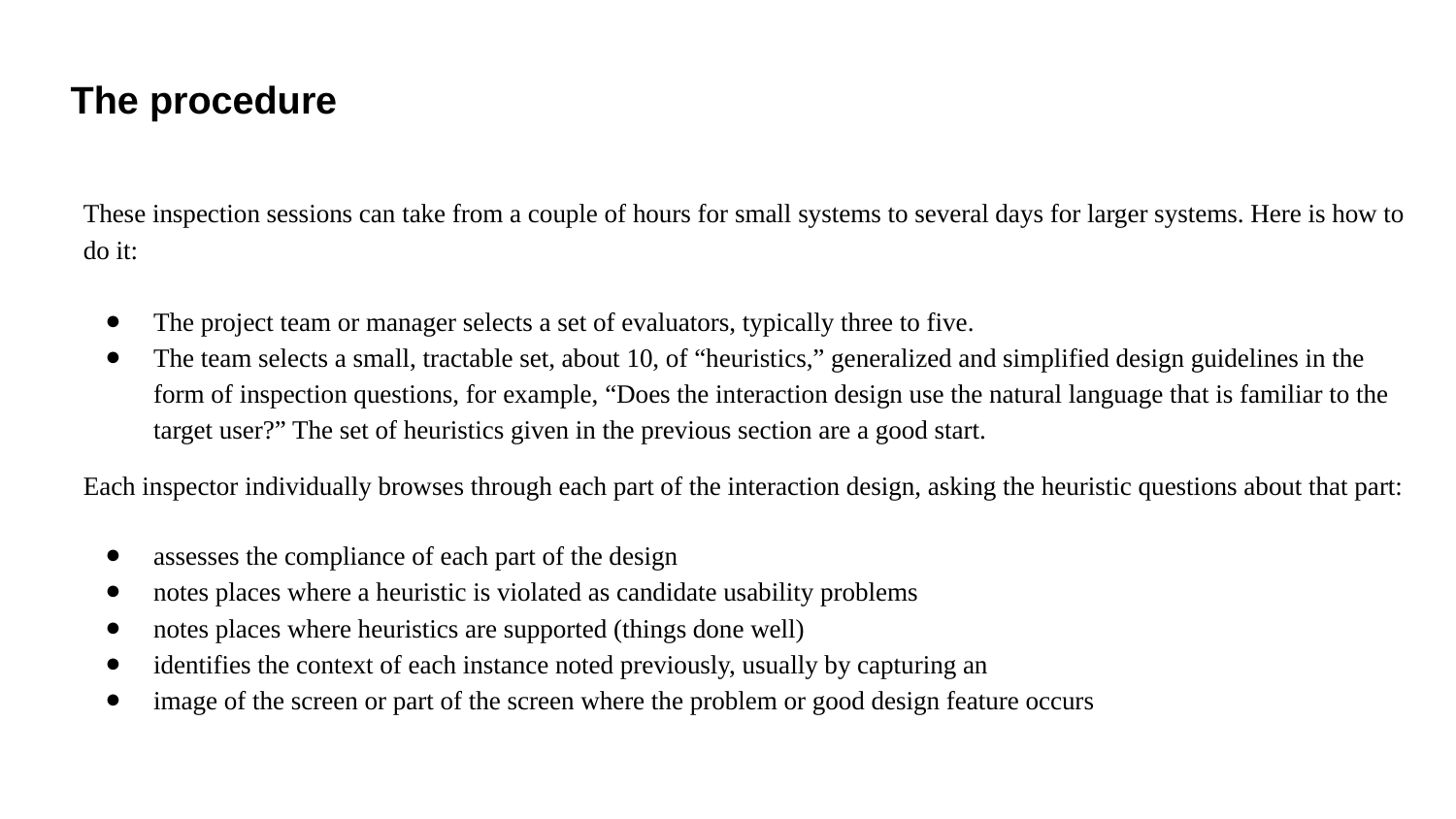

# The procedure
These inspection sessions can take from a couple of hours for small systems to several days for larger systems. Here is how to do it:

The project team or manager selects a set of evaluators, typically three to five.
The team selects a small, tractable set, about 10, of “heuristics,” generalized and simplified design guidelines in the form of inspection questions, for example, “Does the interaction design use the natural language that is familiar to the target user?” The set of heuristics given in the previous section are a good start.

Each inspector individually browses through each part of the interaction design, asking the heuristic questions about that part:

assesses the compliance of each part of the design
notes places where a heuristic is violated as candidate usability problems
notes places where heuristics are supported (things done well)
identifies the context of each instance noted previously, usually by capturing an
image of the screen or part of the screen where the problem or good design feature occurs